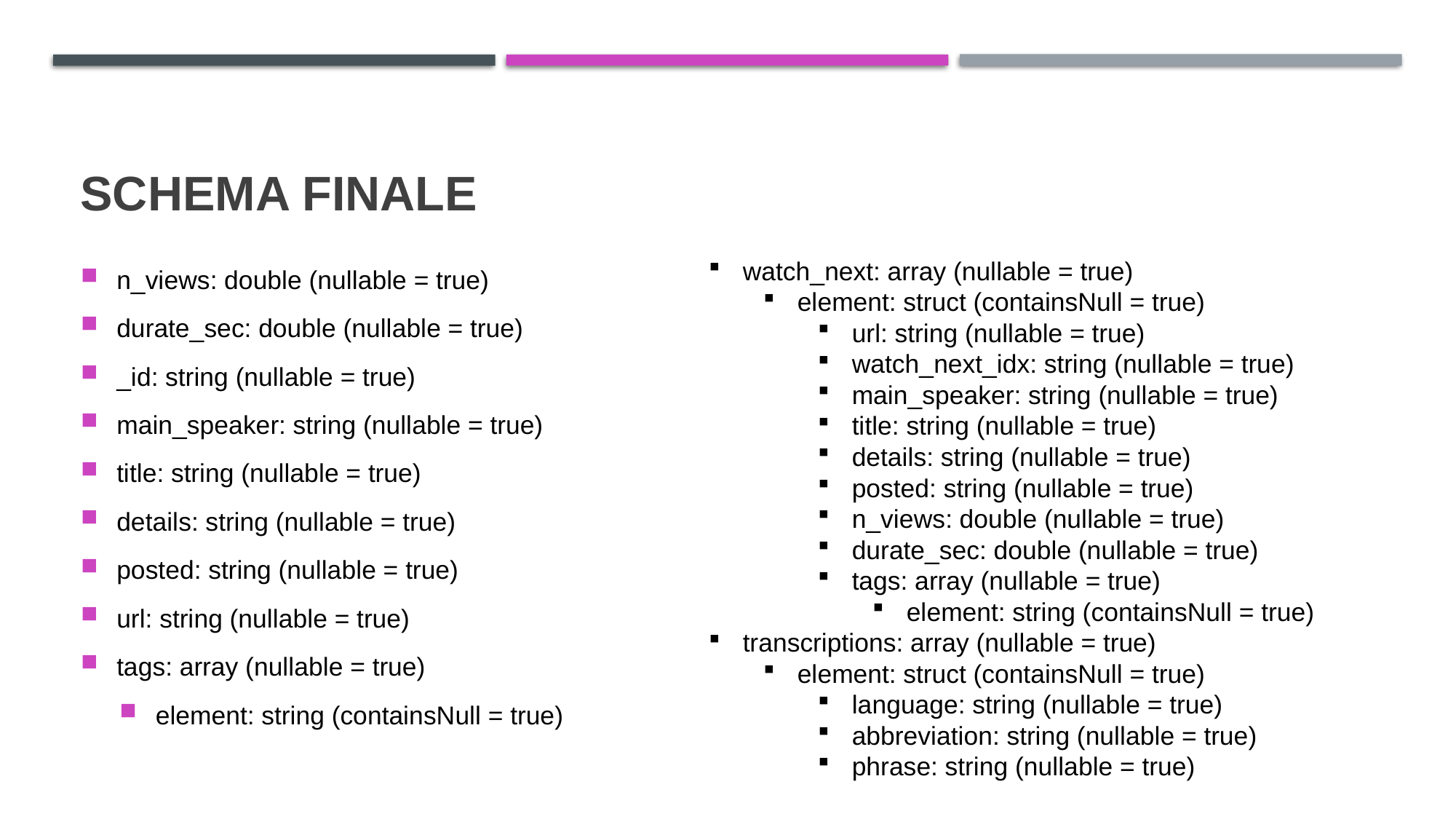

# SCHEMA FINALE
n_views: double (nullable = true)
durate_sec: double (nullable = true)
_id: string (nullable = true)
main_speaker: string (nullable = true)
title: string (nullable = true)
details: string (nullable = true)
posted: string (nullable = true)
url: string (nullable = true)
tags: array (nullable = true)
element: string (containsNull = true)
watch_next: array (nullable = true)
element: struct (containsNull = true)
url: string (nullable = true)
watch_next_idx: string (nullable = true)
main_speaker: string (nullable = true)
title: string (nullable = true)
details: string (nullable = true)
posted: string (nullable = true)
n_views: double (nullable = true)
durate_sec: double (nullable = true)
tags: array (nullable = true)
element: string (containsNull = true)
transcriptions: array (nullable = true)
element: struct (containsNull = true)
language: string (nullable = true)
abbreviation: string (nullable = true)
phrase: string (nullable = true)